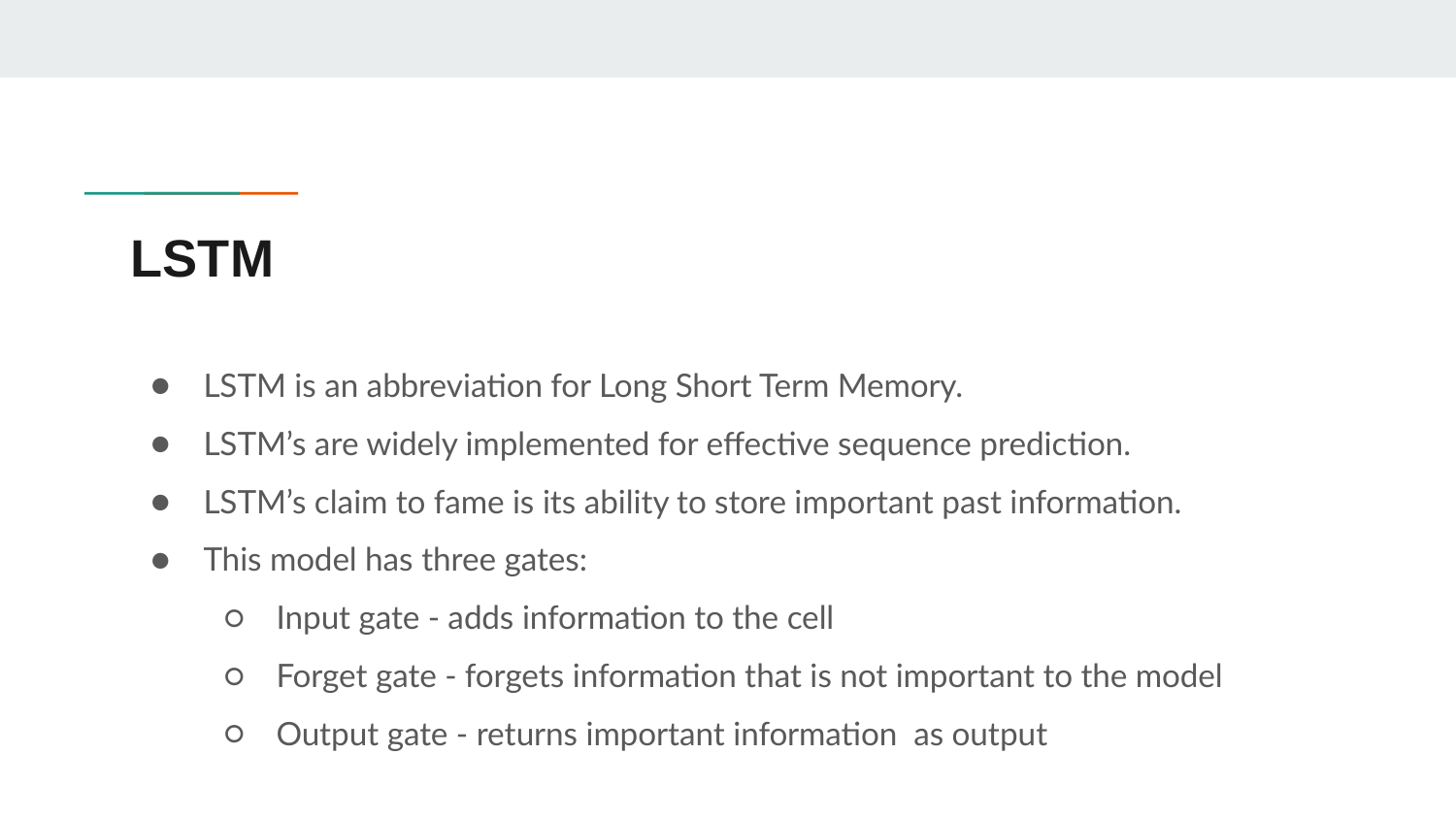

# LSTM
LSTM is an abbreviation for Long Short Term Memory.
LSTM’s are widely implemented for effective sequence prediction.
LSTM’s claim to fame is its ability to store important past information.
This model has three gates:
Input gate - adds information to the cell
Forget gate - forgets information that is not important to the model
Output gate - returns important information  as output